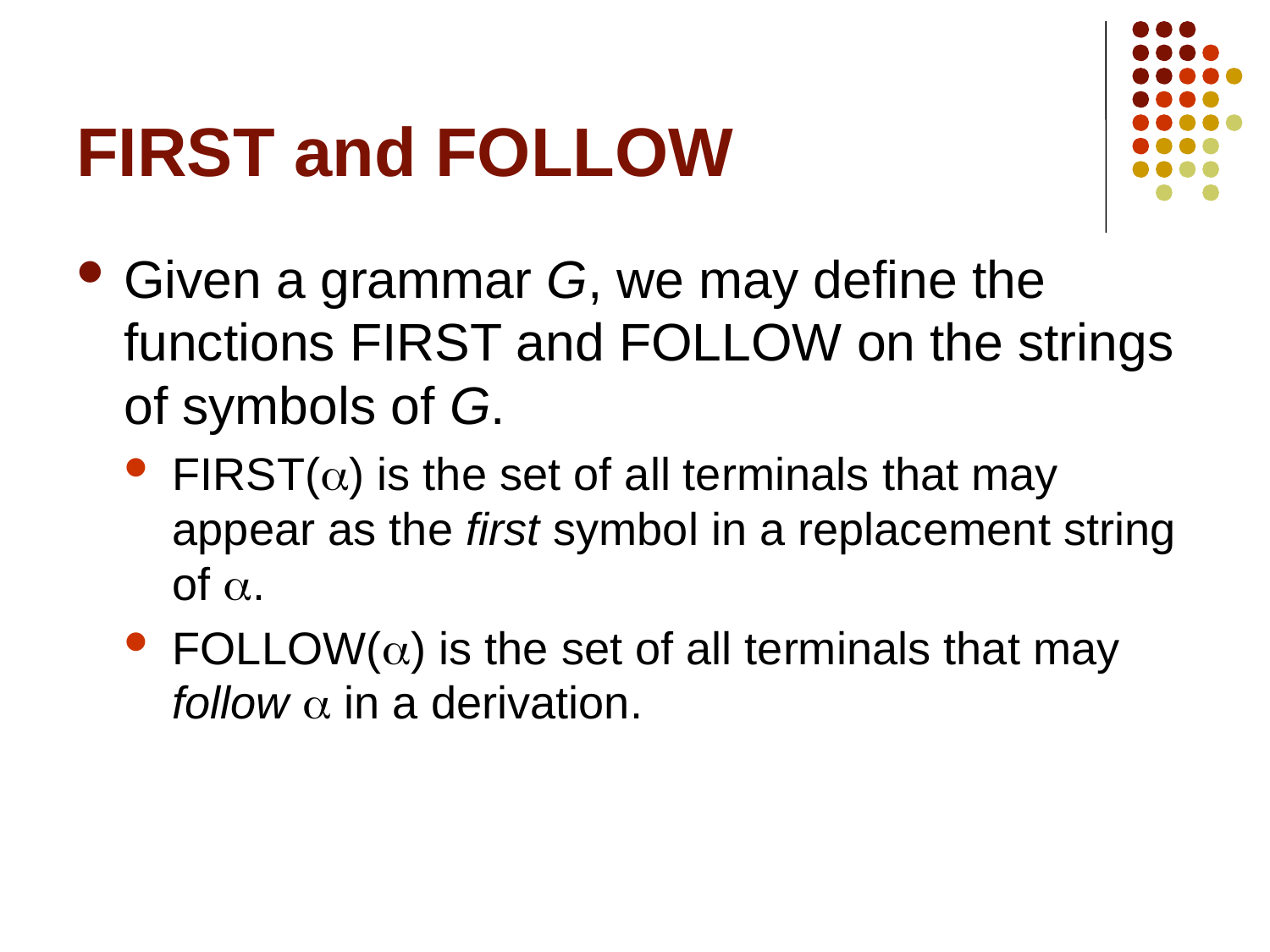

# FIRST and FOLLOW
Given a grammar G, we may define the functions FIRST and FOLLOW on the strings of symbols of G.
FIRST(α) is the set of all terminals that may appear as the first symbol in a replacement string of α.
FOLLOW(α) is the set of all terminals that may follow α in a derivation.